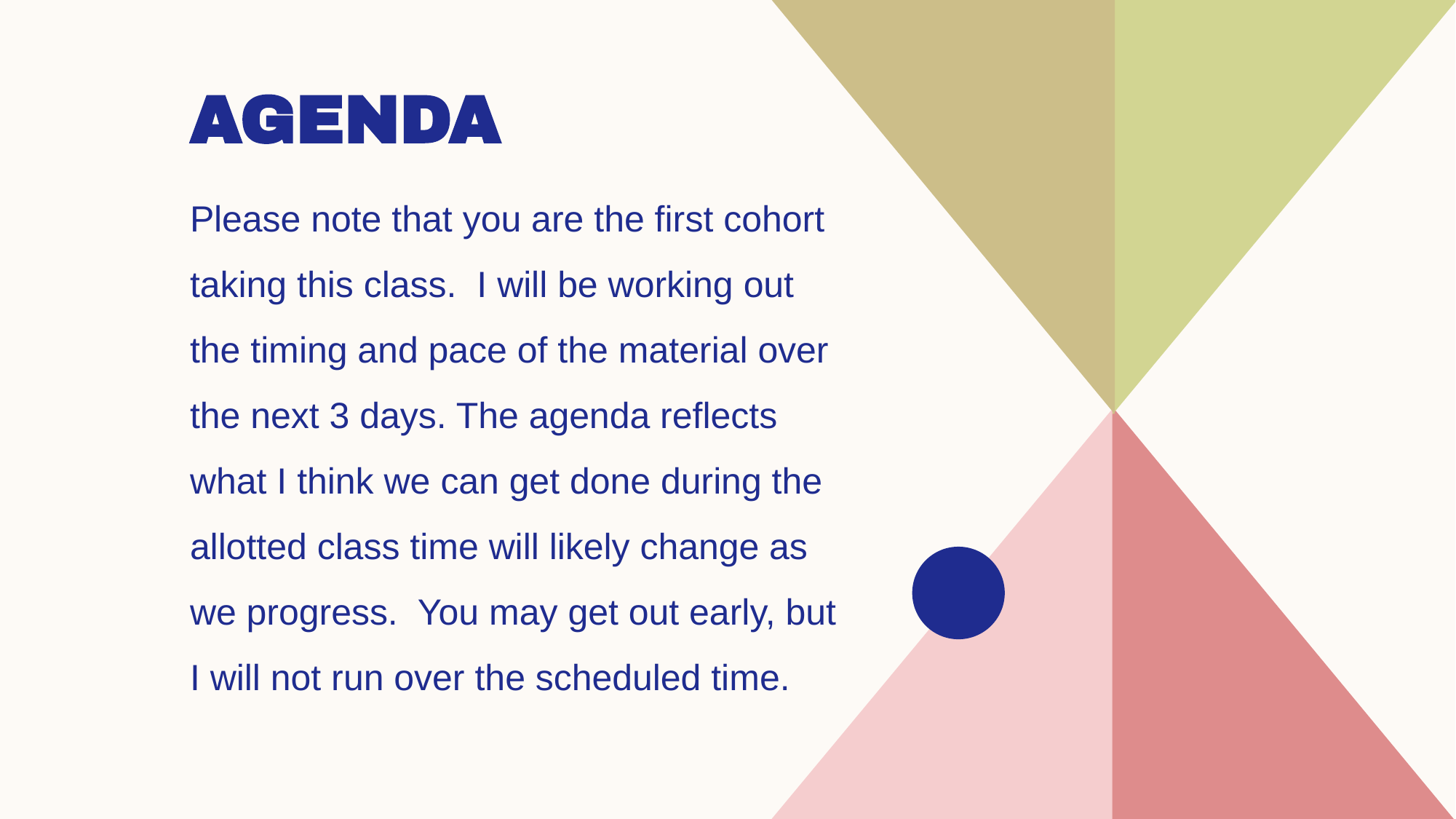

# AGENDA
Please note that you are the first cohort taking this class.  I will be working out the timing and pace of the material over the next 3 days. The agenda reflects what I think we can get done during the allotted class time will likely change as we progress.  You may get out early, but I will not run over the scheduled time.